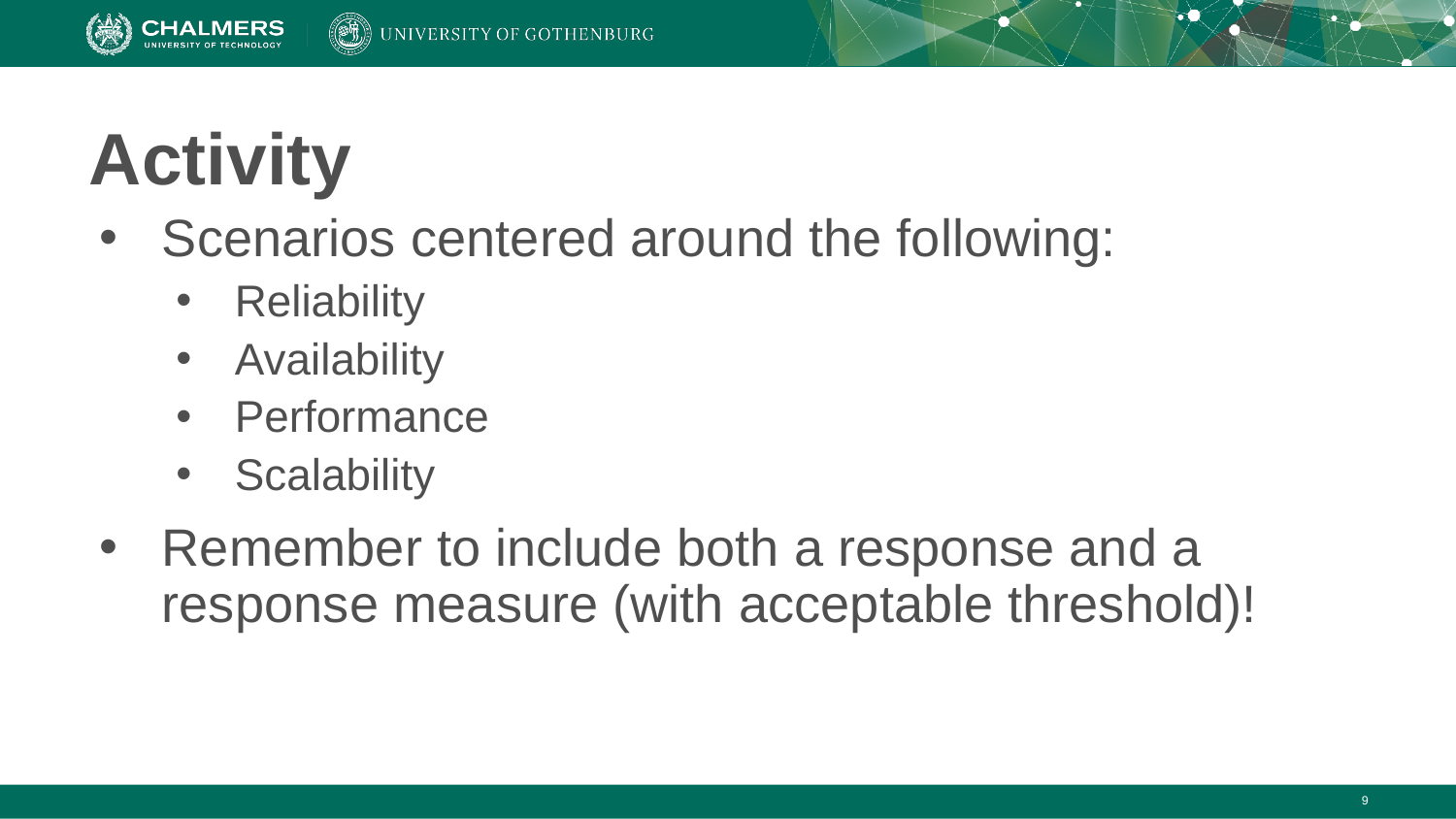

# Activity
Scenarios centered around the following:
Reliability
Availability
Performance
Scalability
Remember to include both a response and a response measure (with acceptable threshold)!
9